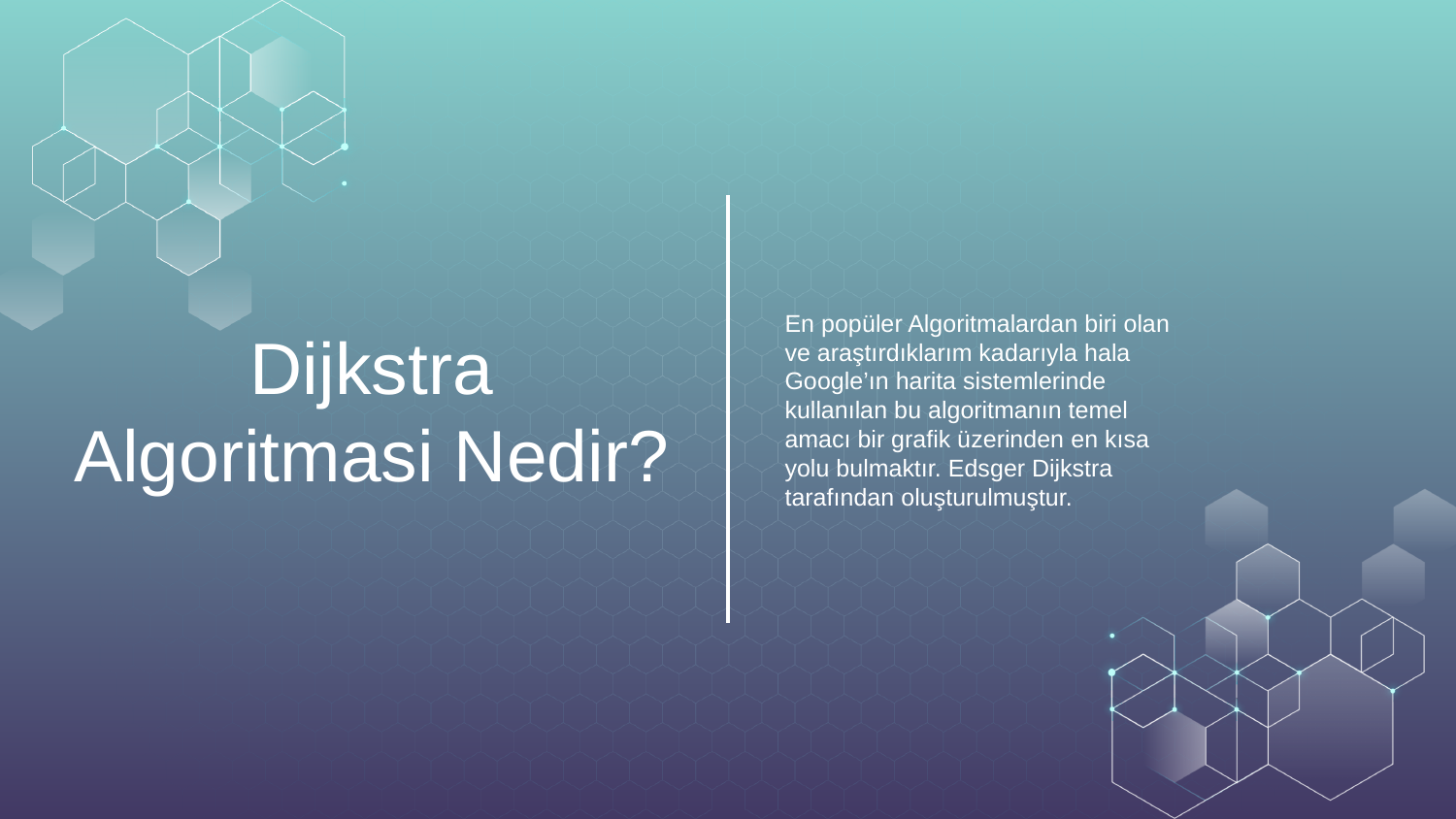

En popüler Algoritmalardan biri olan ve araştırdıklarım kadarıyla hala Google’ın harita sistemlerinde kullanılan bu algoritmanın temel amacı bir grafik üzerinden en kısa yolu bulmaktır. Edsger Dijkstra tarafından oluşturulmuştur.
# Dijkstra Algoritmasi Nedir?